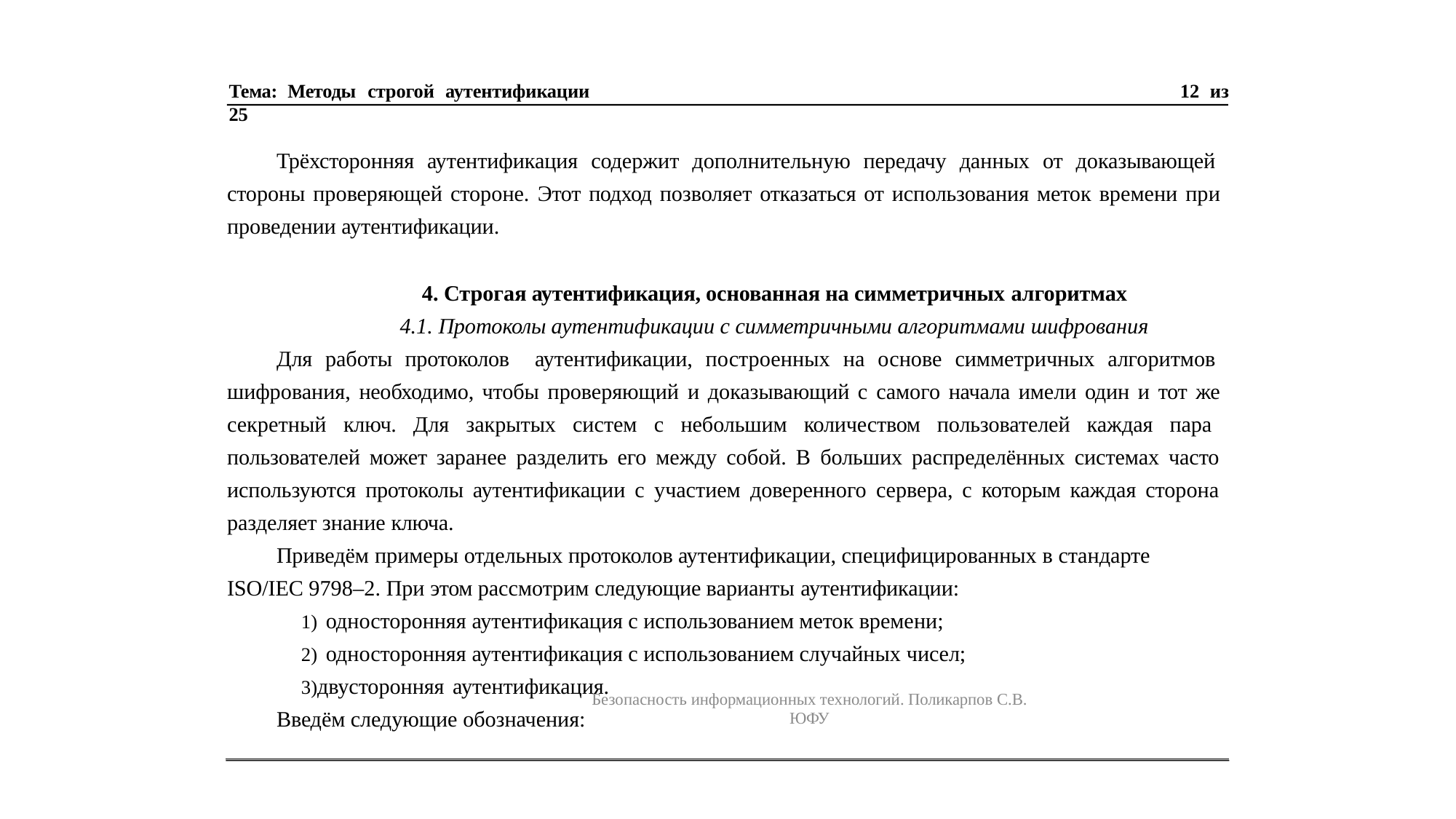

Тема: Методы строгой аутентификации	12 из 25
Трёхсторонняя аутентификация содержит дополнительную передачу данных от доказывающей  стороны проверяющей стороне. Этот подход позволяет отказаться от использования меток времени при  проведении аутентификации.

4. Строгая аутентификация, основанная на симметричных алгоритмах
4.1. Протоколы аутентификации с симметричными алгоритмами шифрования
Для работы протоколов  аутентификации, построенных на основе симметричных алгоритмов  шифрования, необходимо, чтобы проверяющий и доказывающий с самого начала имели один и тот же  секретный ключ. Для закрытых систем с небольшим количеством пользователей каждая пара  пользователей может заранее разделить его между собой. В больших распределённых системах часто  используются протоколы аутентификации с участием доверенного сервера, с которым каждая сторона  разделяет знание ключа.
Приведём примеры отдельных протоколов аутентификации, специфицированных в стандарте  ISO/IEC 9798–2. При этом рассмотрим следующие варианты аутентификации:
односторонняя аутентификация с использованием меток времени;
односторонняя аутентификация с использованием случайных чисел;
двусторонняя аутентификация.  Введём следующие обозначения:

Безопасность информационных технологий. Поликарпов С.В. ЮФУ